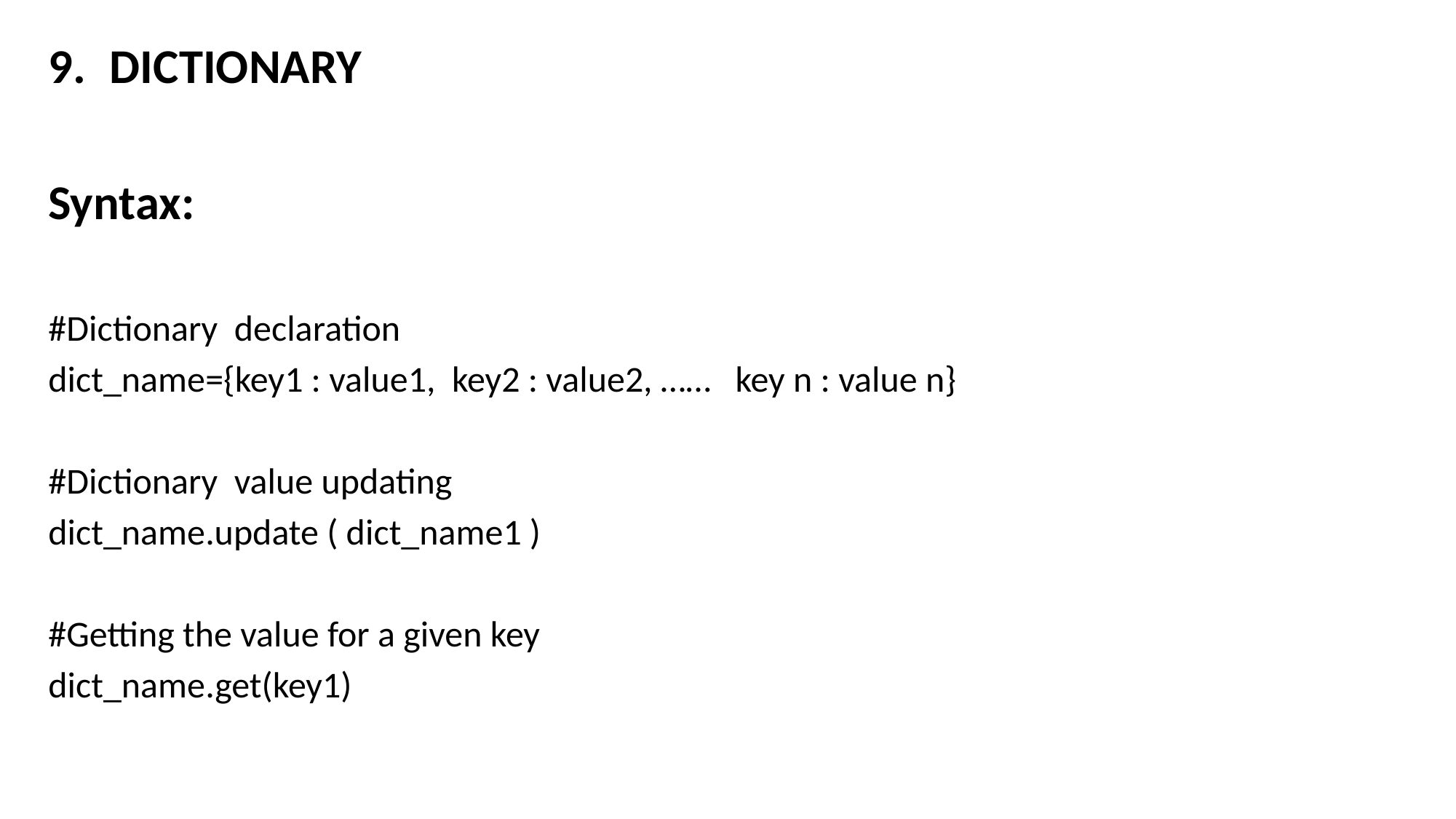

DICTIONARY

Syntax:

#Dictionary  declaration
dict_name={key1 : value1,  key2 : value2, ……   key n : value n}

#Dictionary  value updating
dict_name.update ( dict_name1 )

#Getting the value for a given key
dict_name.get(key1)